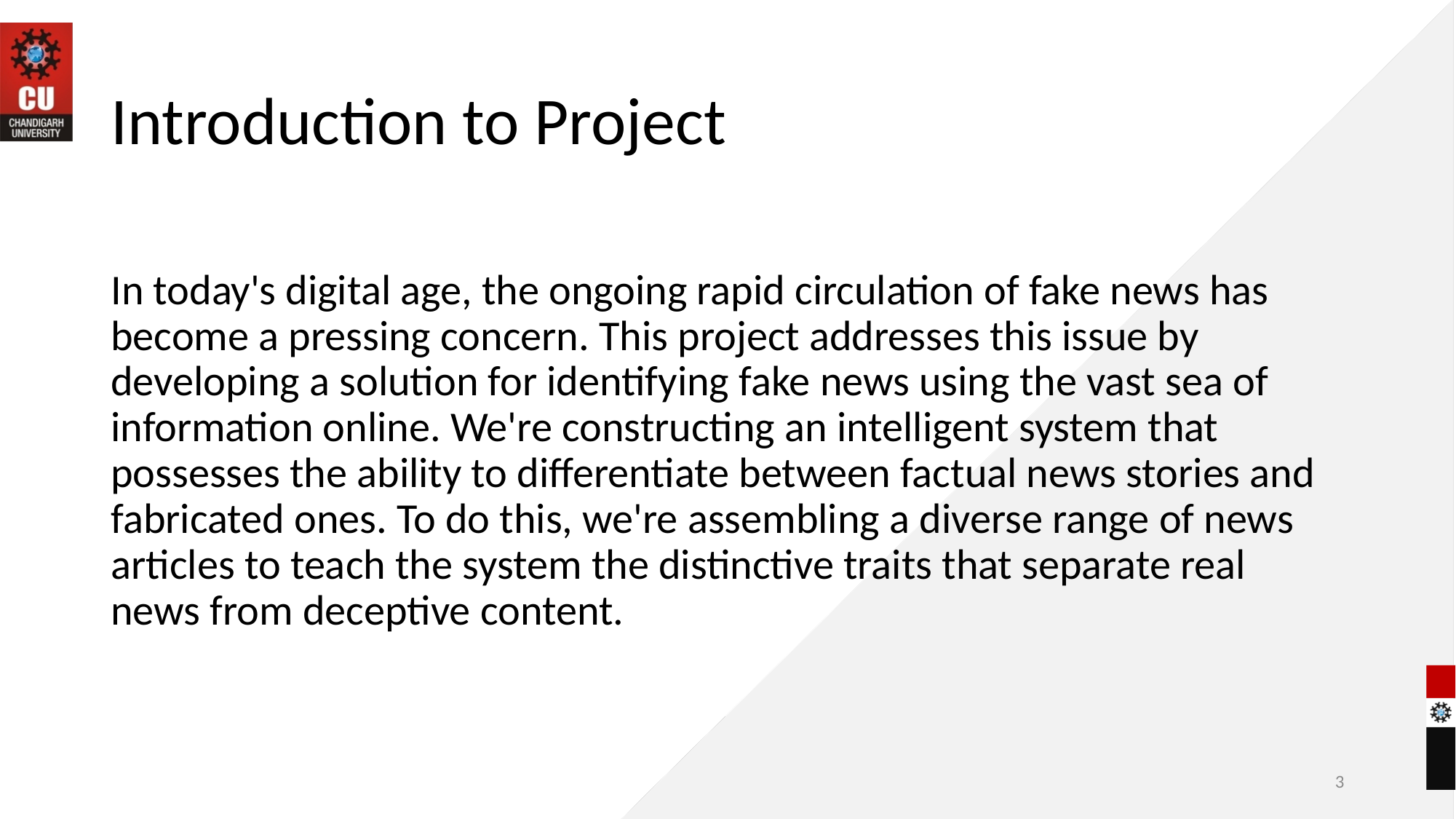

# Introduction to Project
In today's digital age, the ongoing rapid circulation of fake news has become a pressing concern. This project addresses this issue by developing a solution for identifying fake news using the vast sea of information online. We're constructing an intelligent system that possesses the ability to differentiate between factual news stories and fabricated ones. To do this, we're assembling a diverse range of news articles to teach the system the distinctive traits that separate real news from deceptive content.
3